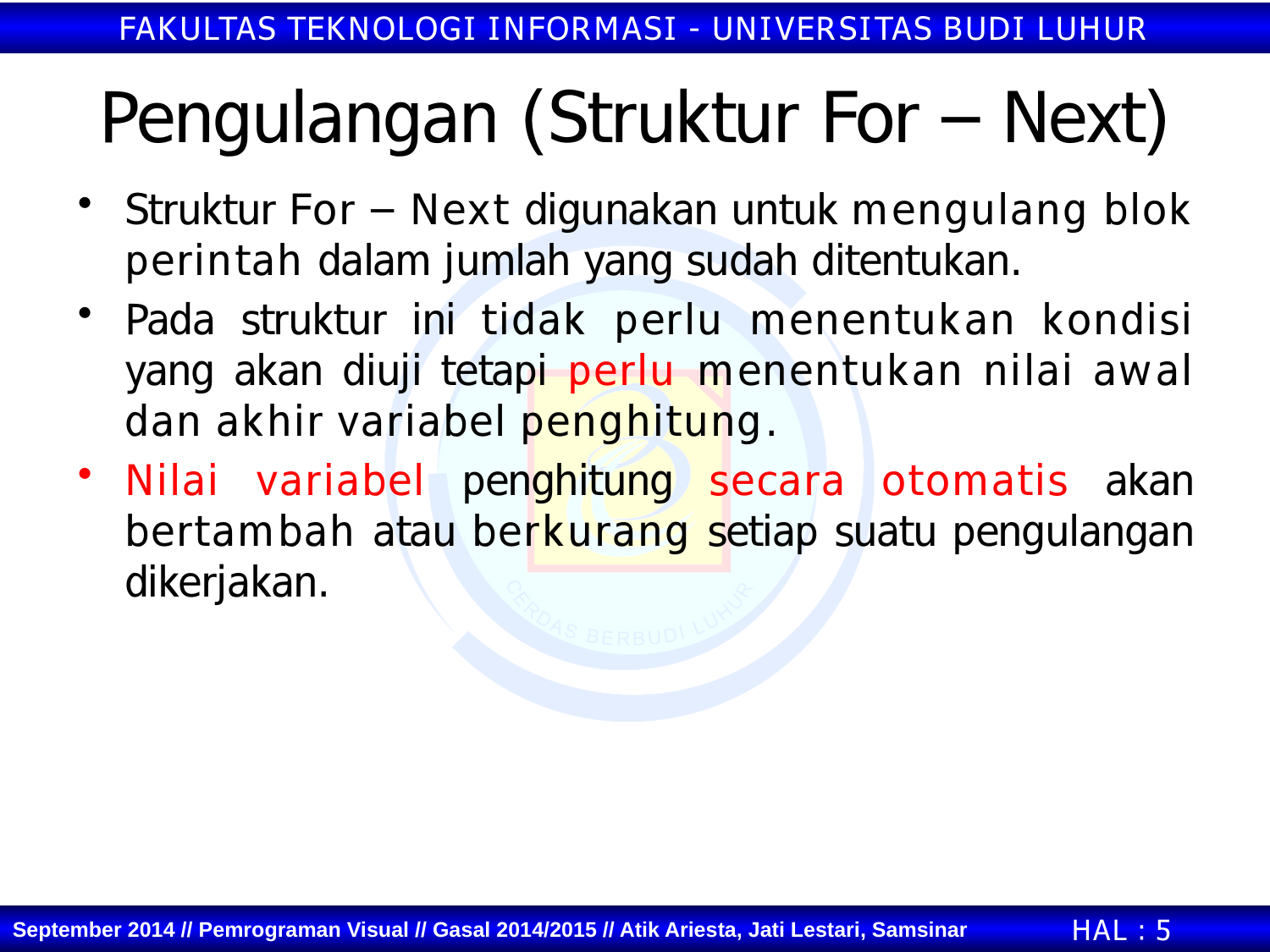

# Pengulangan (Struktur For – Next)
Struktur For – Next digunakan untuk mengulang blok perintah dalam jumlah yang sudah ditentukan.
Pada struktur ini tidak perlu menentukan kondisi yang akan diuji tetapi perlu menentukan nilai awal dan akhir variabel penghitung.
Nilai variabel penghitung secara otomatis akan bertambah atau berkurang setiap suatu pengulangan dikerjakan.